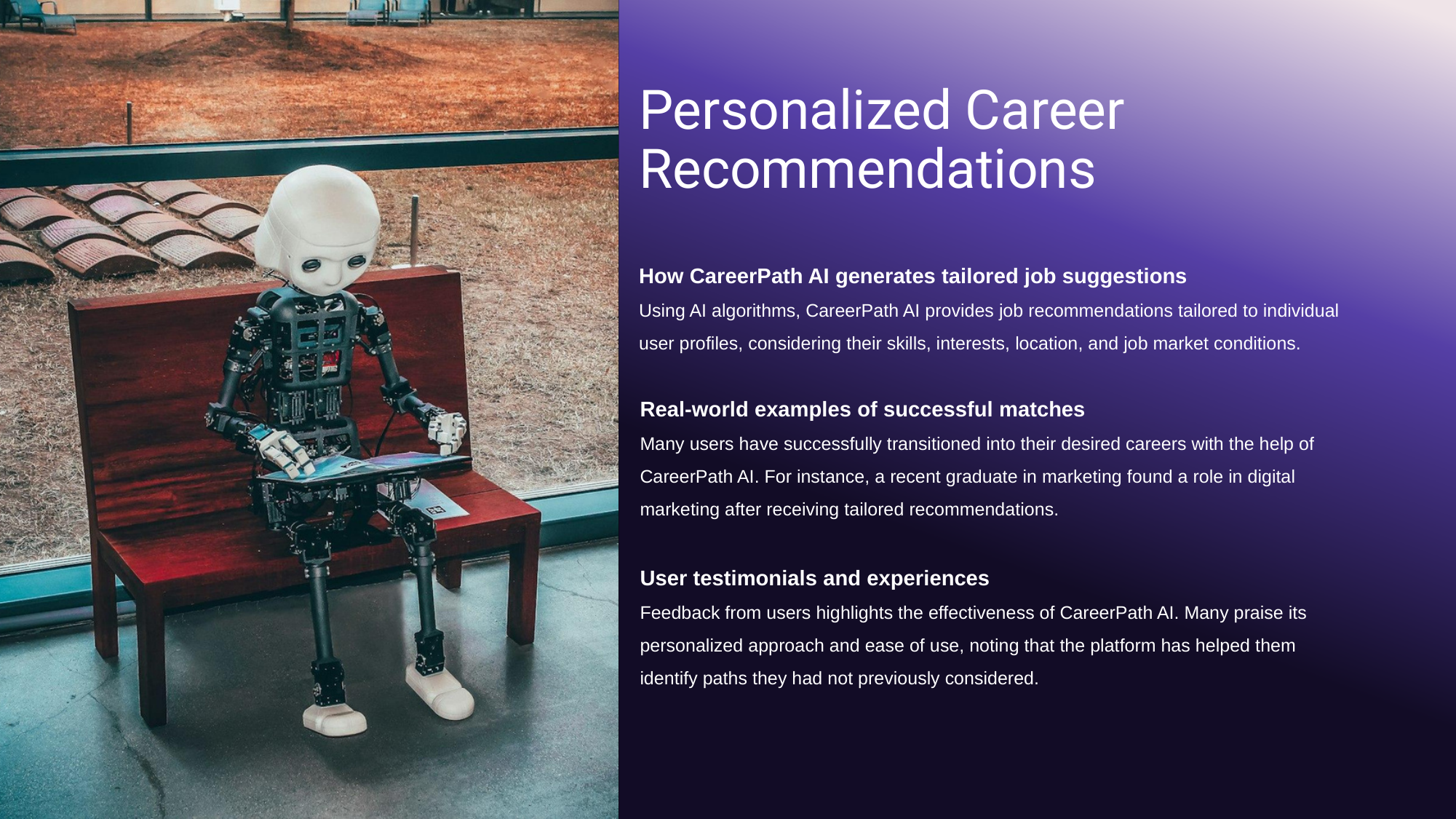

Personalized Career Recommendations

How CareerPath AI generates tailored job suggestions
Using AI algorithms, CareerPath AI provides job recommendations tailored to individual user profiles, considering their skills, interests, location, and job market conditions.

Real-world examples of successful matches
Many users have successfully transitioned into their desired careers with the help of CareerPath AI. For instance, a recent graduate in marketing found a role in digital marketing after receiving tailored recommendations.
User testimonials and experiences
Feedback from users highlights the effectiveness of CareerPath AI. Many praise its personalized approach and ease of use, noting that the platform has helped them identify paths they had not previously considered.